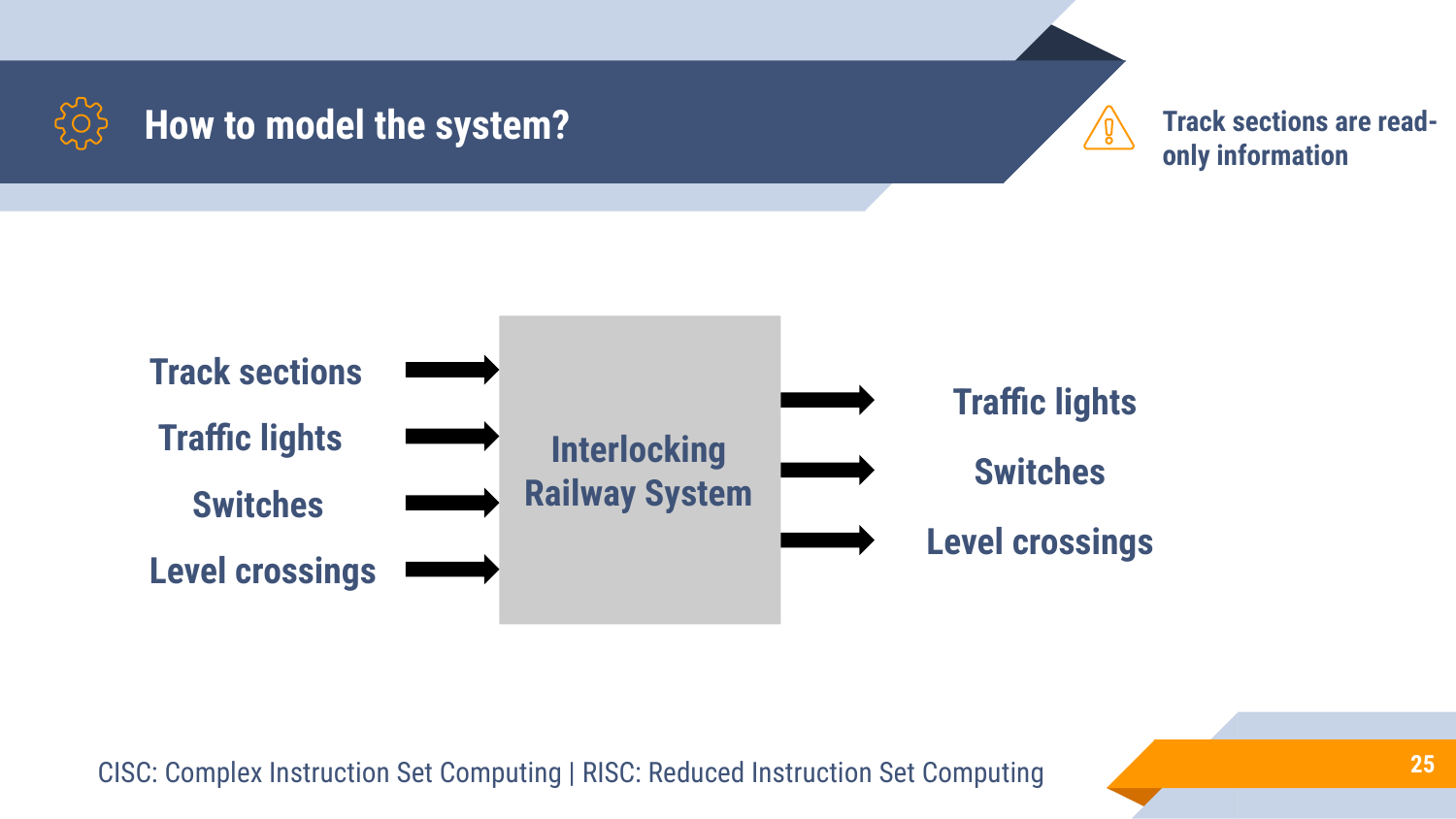

Track sections are read-only information
# How to model the system?

Track sections

Traffic lights

Traffic lights
Switches

Interlocking Railway System
Switches

Level crossings

Level crossings

CISC: Complex Instruction Set Computing | RISC: Reduced Instruction Set Computing
25